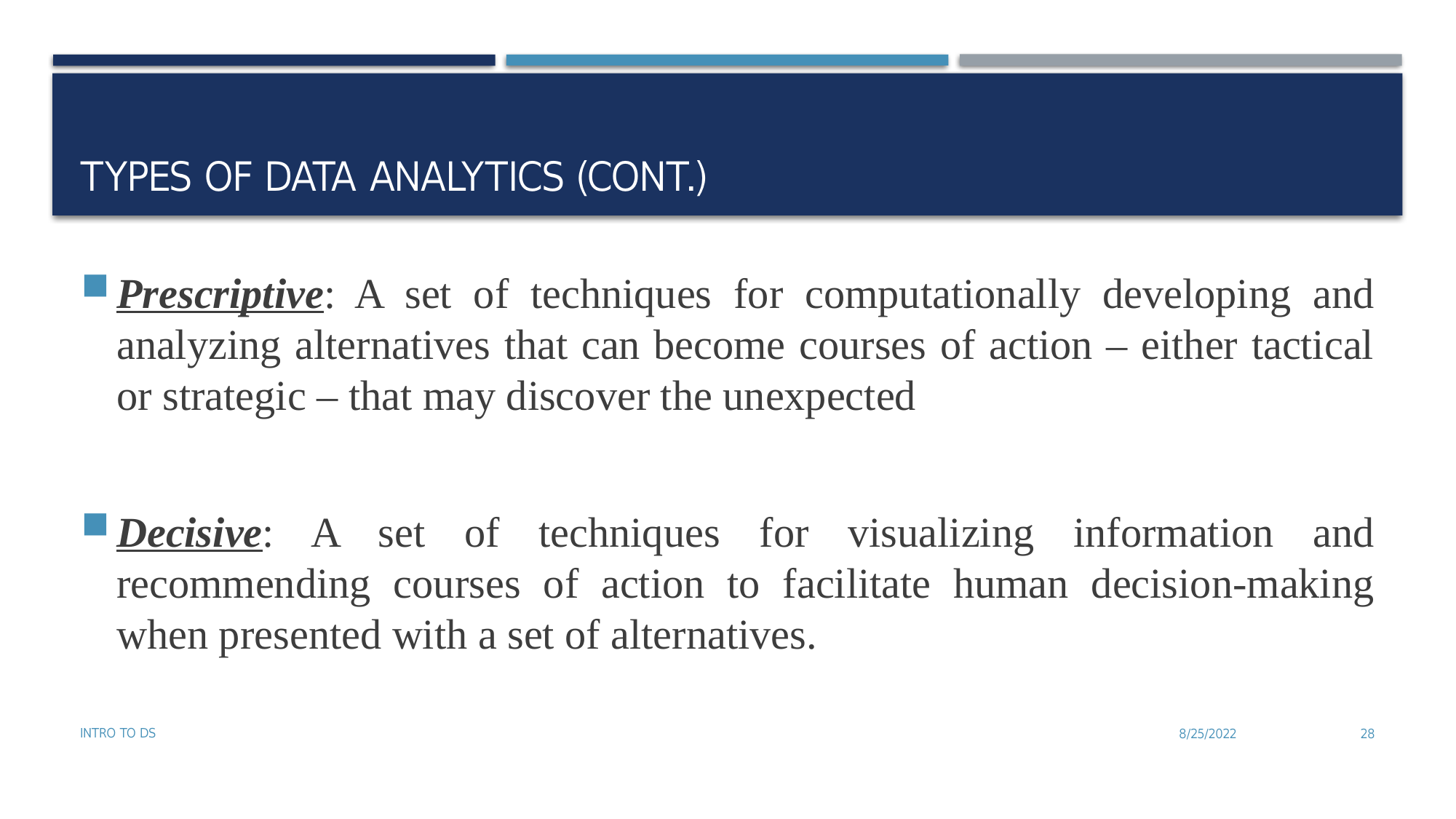

# Types of Data Analytics (Cont.)
Prescriptive: A set of techniques for computationally developing and analyzing alternatives that can become courses of action – either tactical or strategic – that may discover the unexpected

Decisive: A set of techniques for visualizing information and recommending courses of action to facilitate human decision-making when presented with a set of alternatives.

Intro to DS
8/25/2022
28